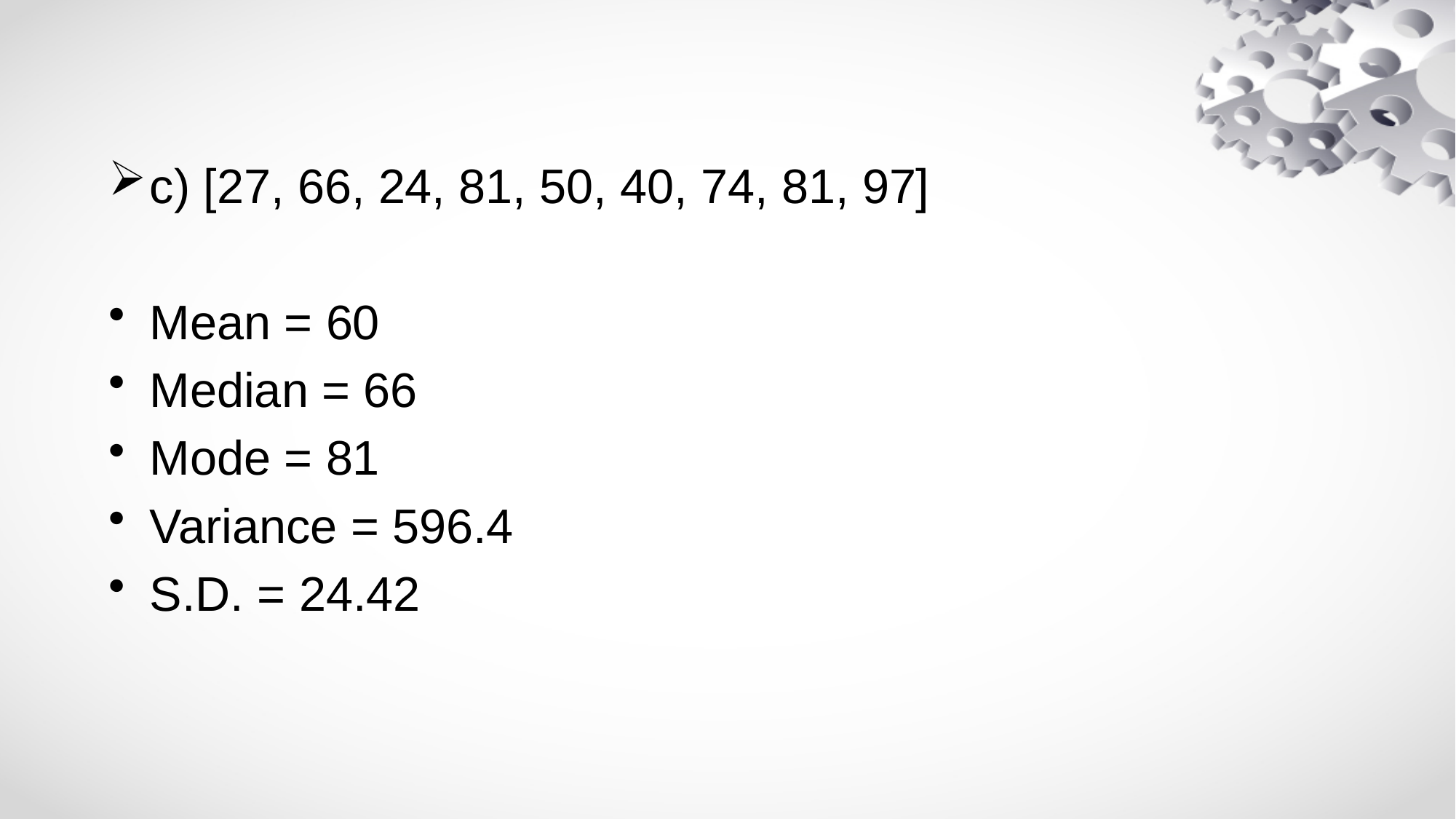

c) [27, 66, 24, 81, 50, 40, 74, 81, 97]

Mean = 60
Median = 66
Mode = 81
Variance = 596.4
S.D. = 24.42